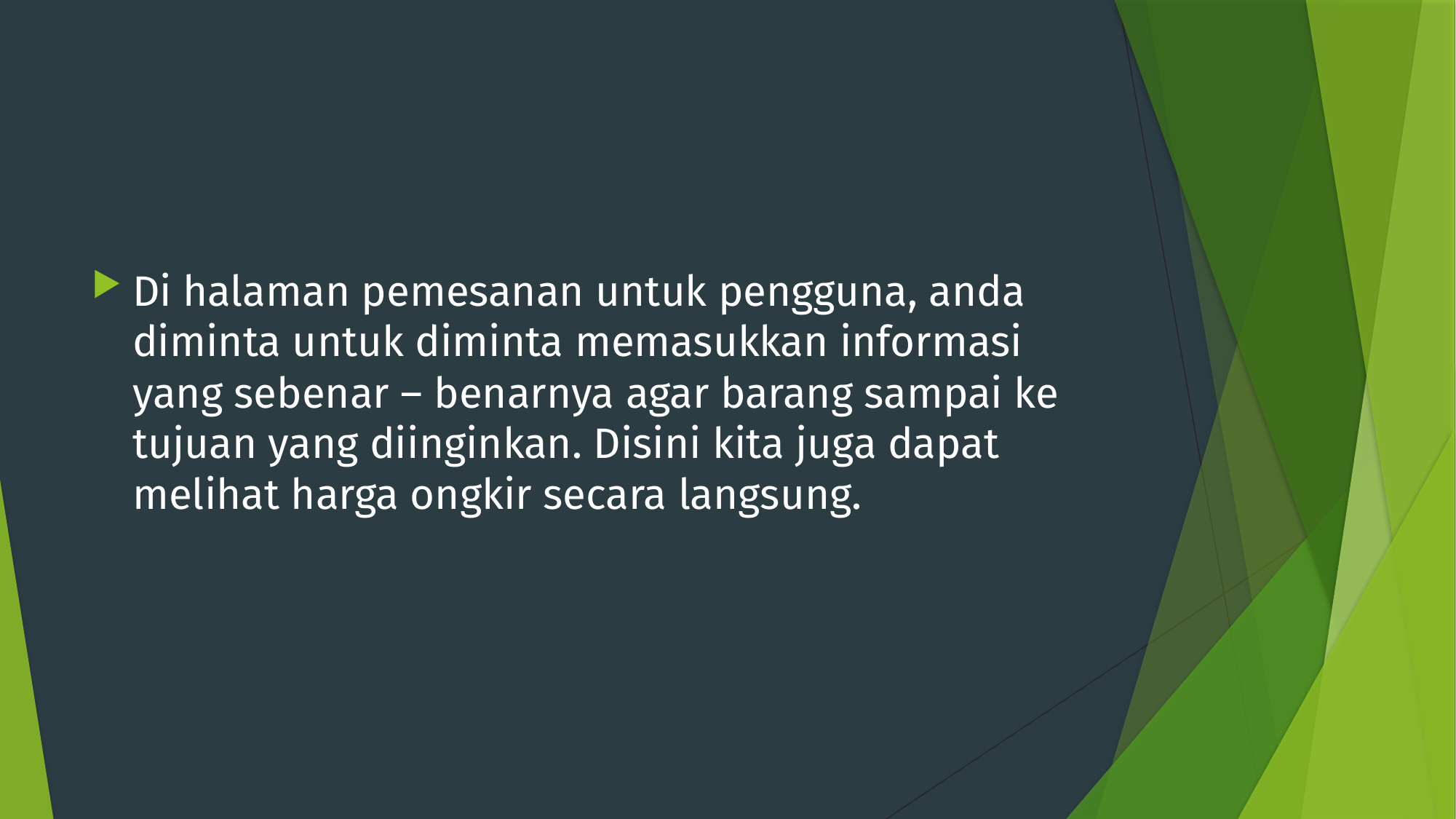

#
Di halaman pemesanan untuk pengguna, anda diminta untuk diminta memasukkan informasi yang sebenar – benarnya agar barang sampai ke tujuan yang diinginkan. Disini kita juga dapat melihat harga ongkir secara langsung.